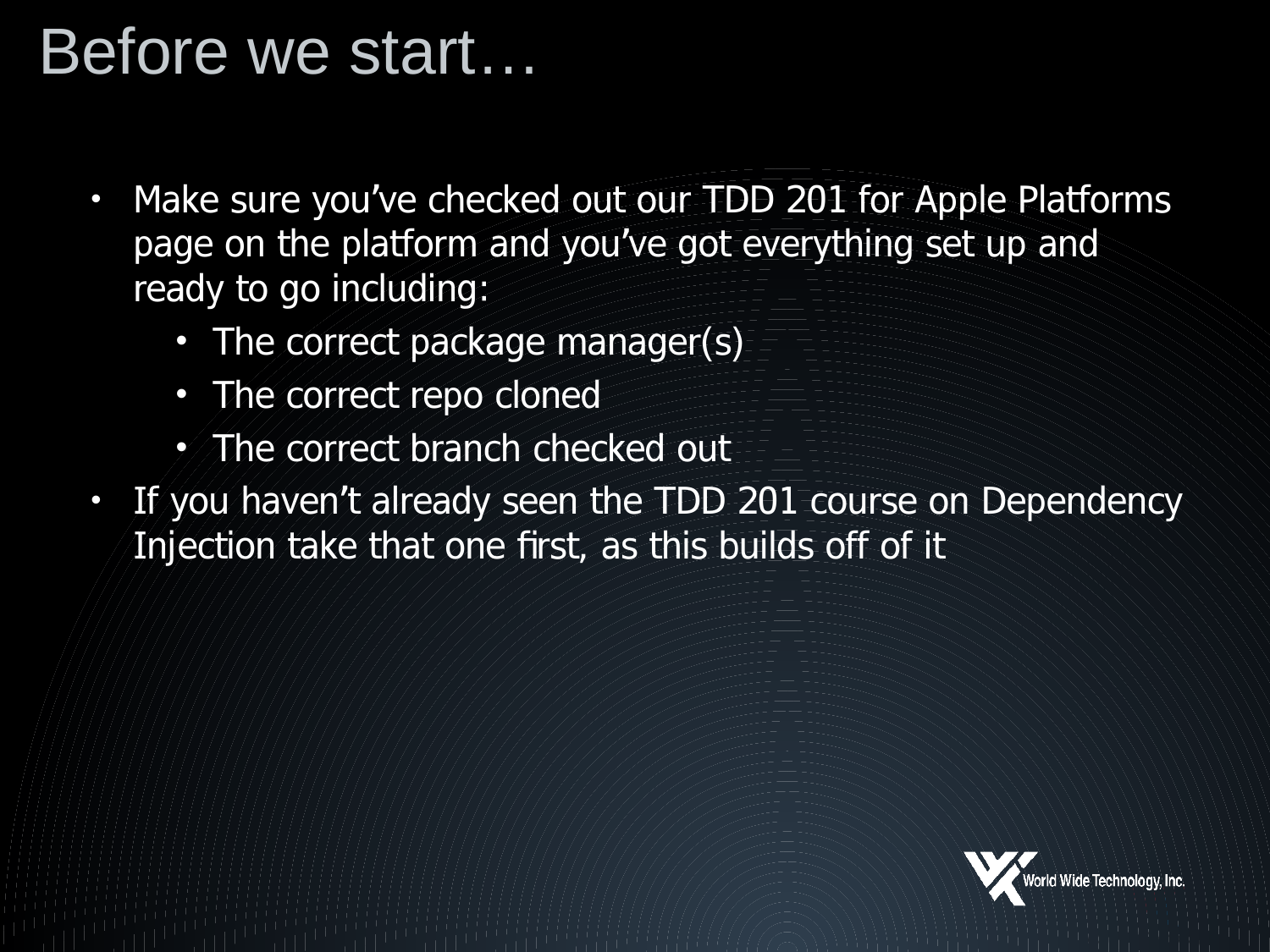

# Before we start…
Make sure you’ve checked out our TDD 201 for Apple Platforms page on the platform and you’ve got everything set up and ready to go including:
The correct package manager(s)
The correct repo cloned
The correct branch checked out
If you haven’t already seen the TDD 201 course on Dependency Injection take that one first, as this builds off of it